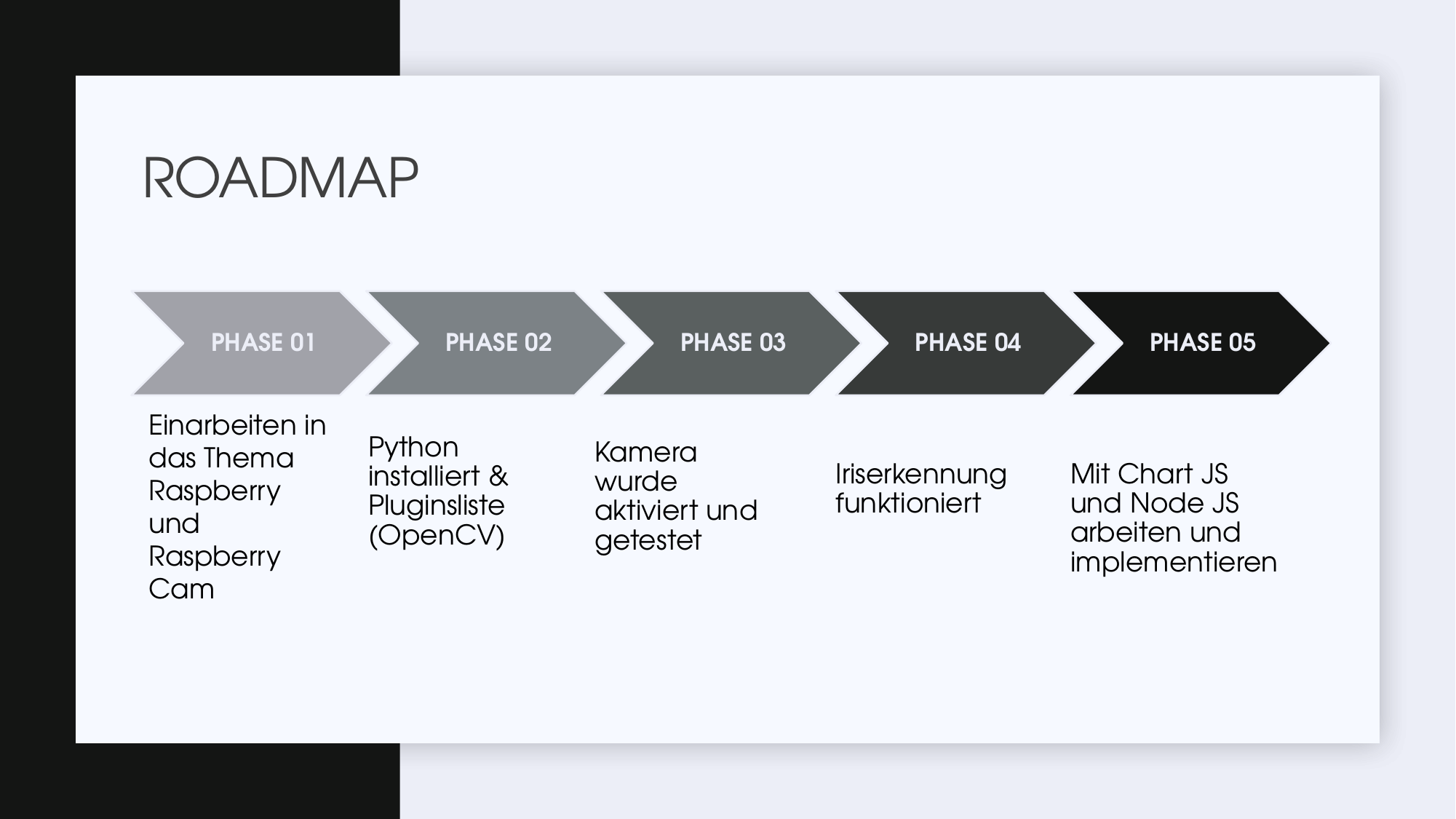

# Roadmap
PHASE 01
Einarbeiten in das Thema Raspberry und Raspberry Cam
PHASE 02

Python installiert & Pluginsliste (OpenCV)
PHASE 03
Kamera wurde aktiviert und getestet
PHASE 04
Iriserkennung funktioniert
PHASE 05
Mit Chart JS und Node JS arbeiten und implementieren